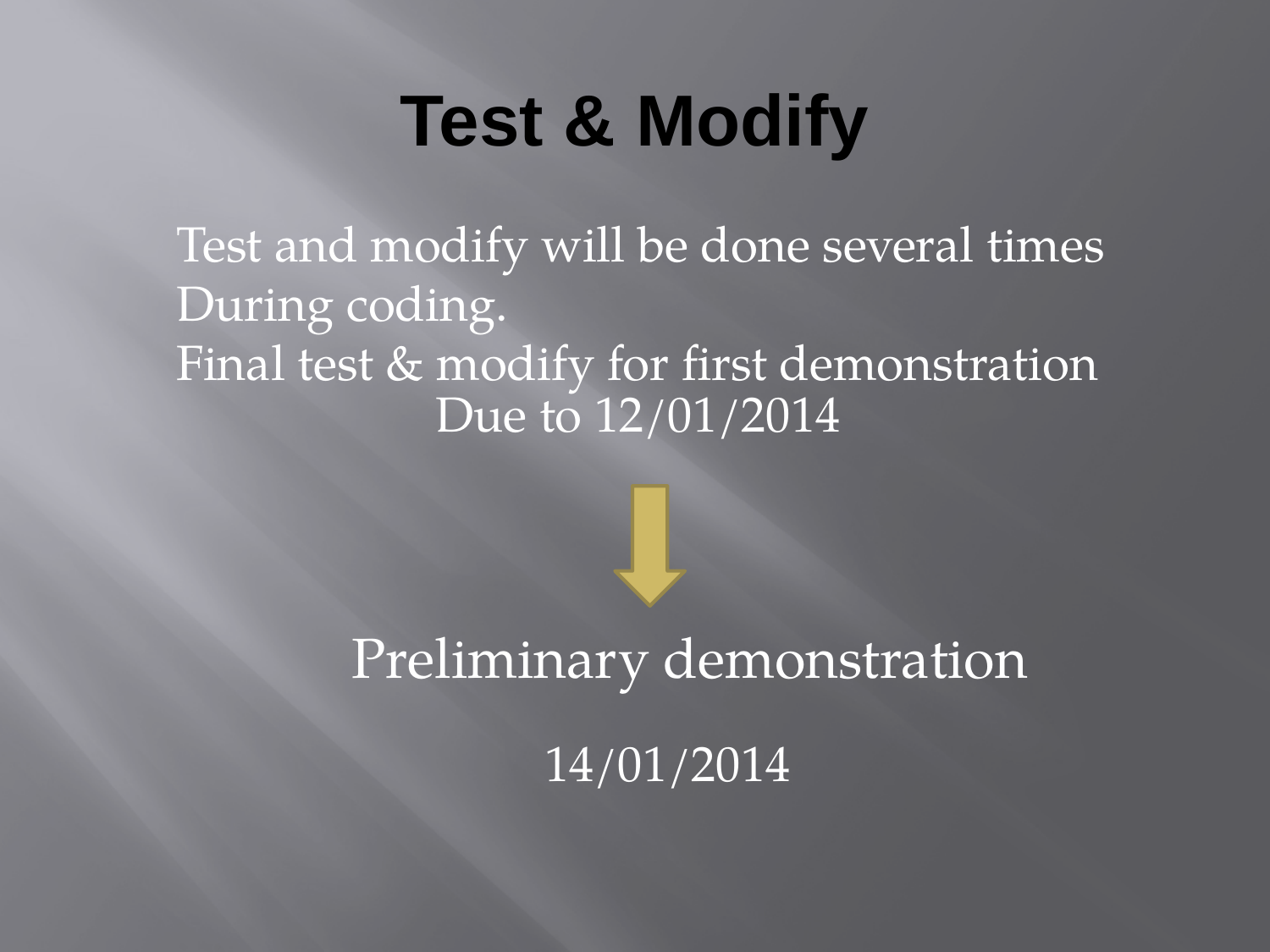

# Test & Modify
Test and modify will be done several times
During coding.
Final test & modify for first demonstration
Due to 12/01/2014

Preliminary demonstration
14/01/2014